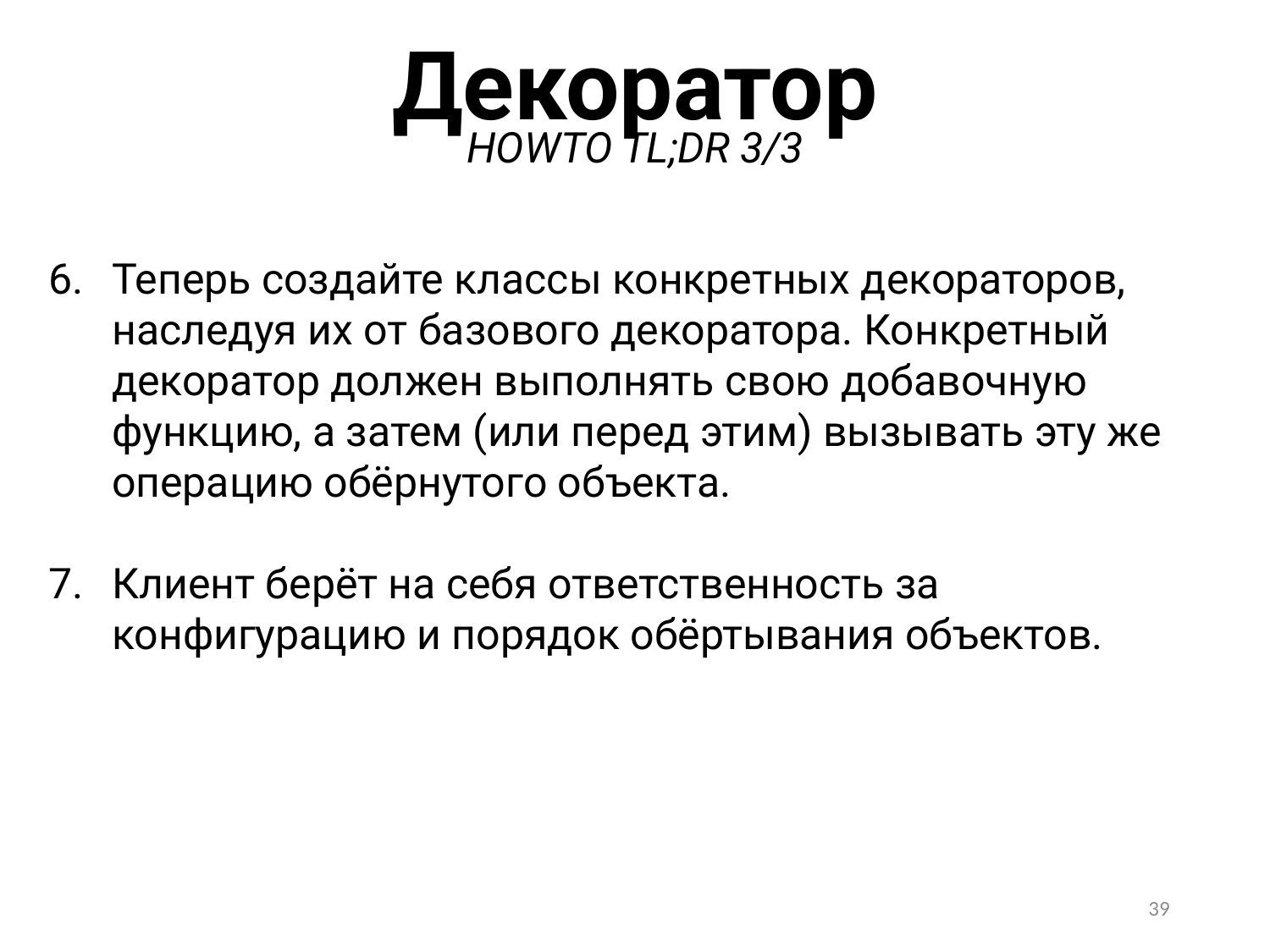

Декоратор
HOWTO TL;DR 3/3
Теперь создайте классы конкретных декораторов, наследуя их от базового декоратора. Конкретный декоратор должен выполнять свою добавочную функцию, а затем (или перед этим) вызывать эту же операцию обёрнутого объекта.

Клиент берёт на себя ответственность за конфигурацию и порядок обёртывания объектов.
39